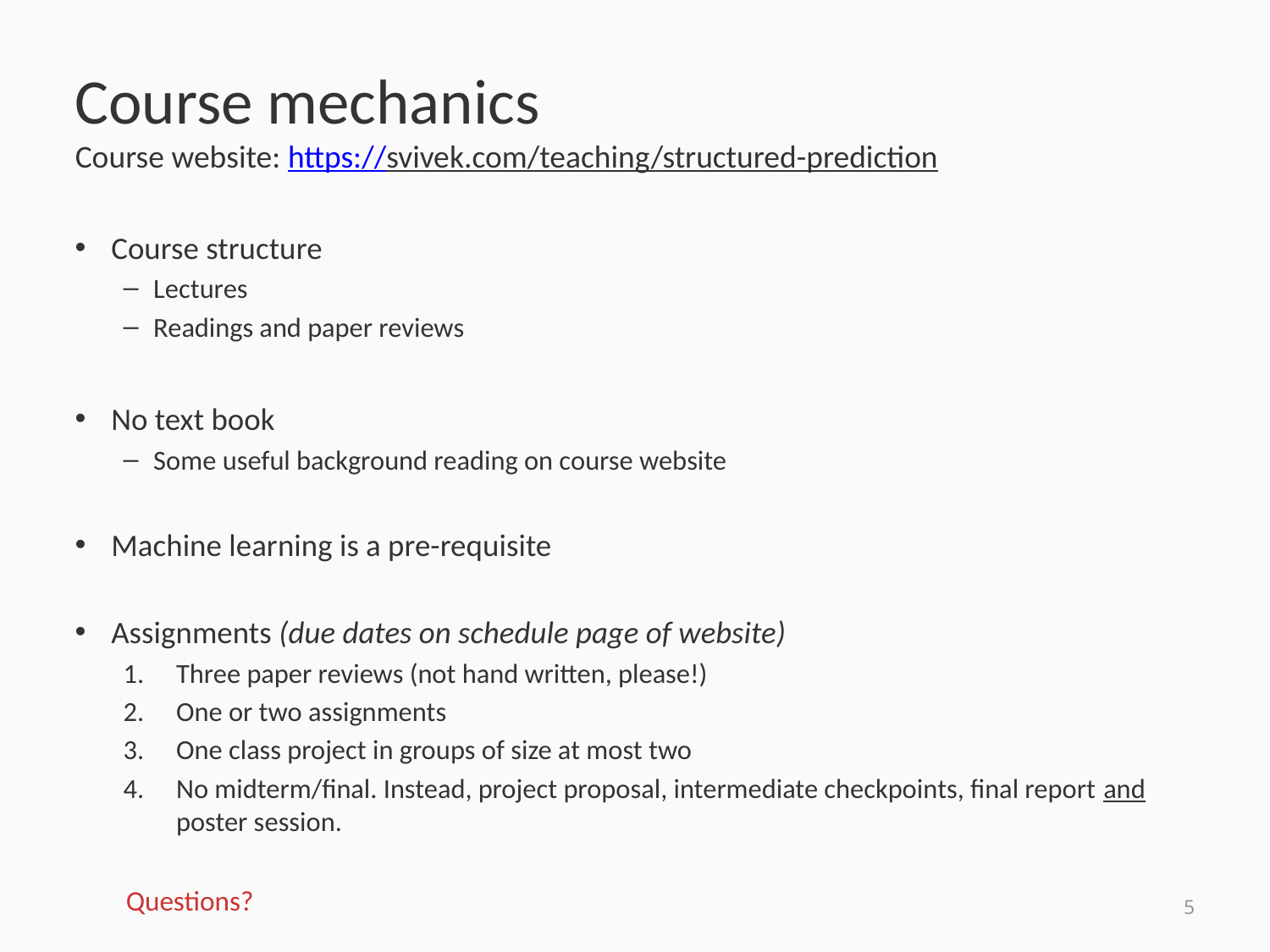

# Course mechanics
Course website: https://svivek.com/teaching/structured-prediction
Course structure
Lectures
Readings and paper reviews

No text book
Some useful background reading on course website

Machine learning is a pre-requisite

Assignments (due dates on schedule page of website)
Three paper reviews (not hand written, please!)
One or two assignments
One class project in groups of size at most two
No midterm/final. Instead, project proposal, intermediate checkpoints, final report and poster session.

Questions?
5